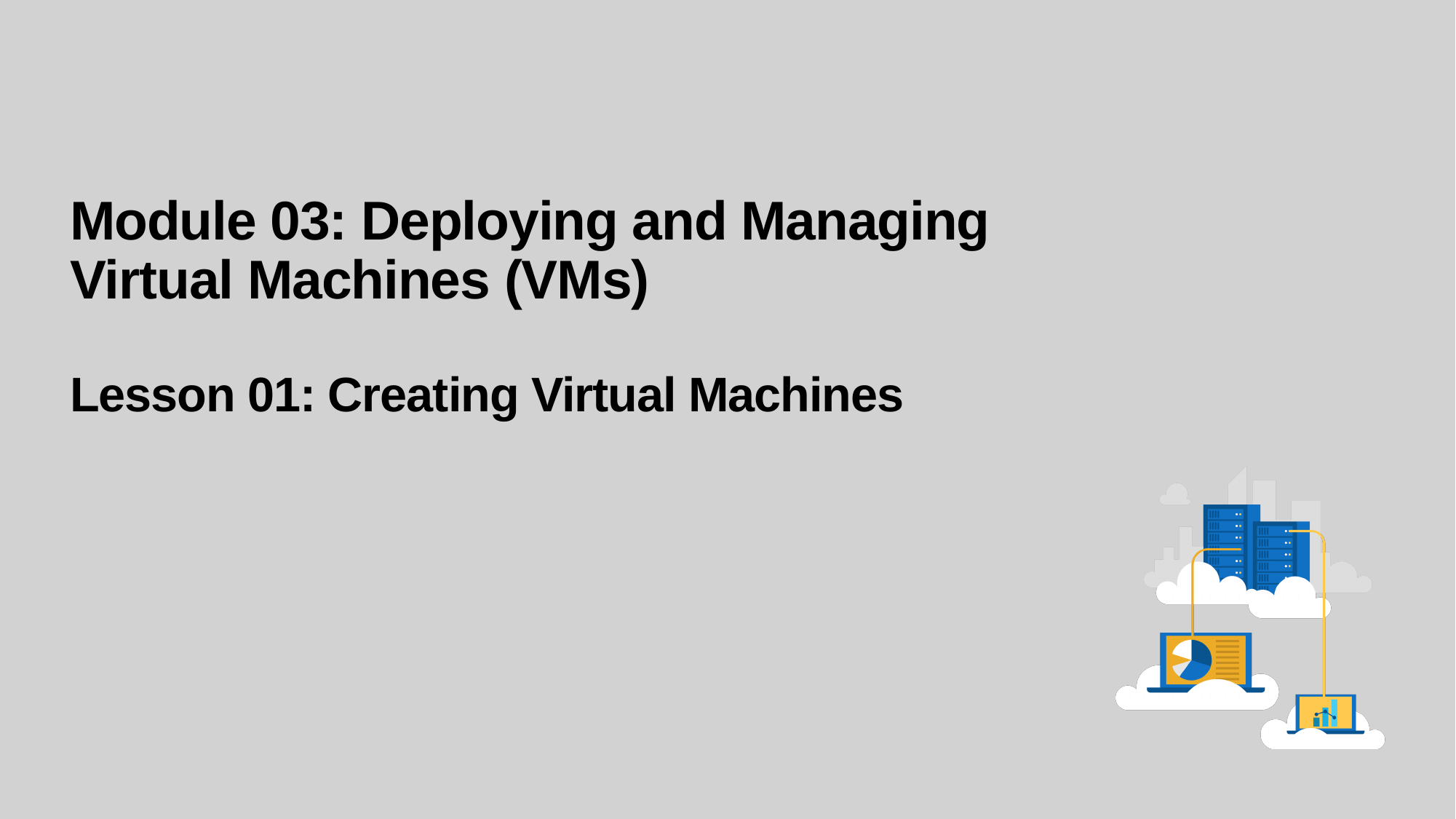

# Module 03: Deploying and Managing Virtual Machines (VMs) Lesson 01: Creating Virtual Machines